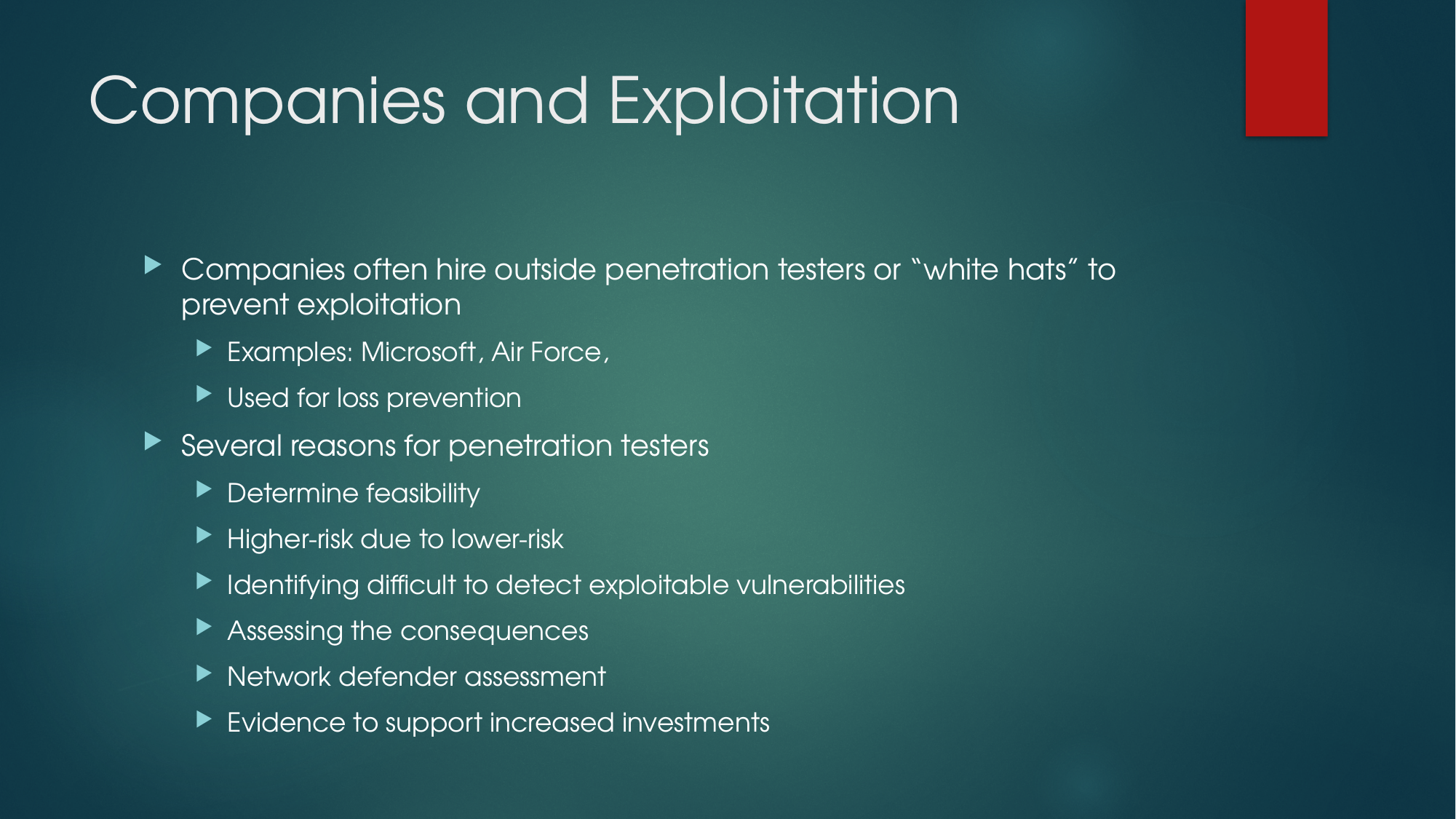

# Companies and Exploitation
Companies often hire outside penetration testers or “white hats” to prevent exploitation
Examples: Microsoft, Air Force,
Used for loss prevention
Several reasons for penetration testers
Determine feasibility
Higher-risk due to lower-risk
Identifying difficult to detect exploitable vulnerabilities
Assessing the consequences
Network defender assessment
Evidence to support increased investments